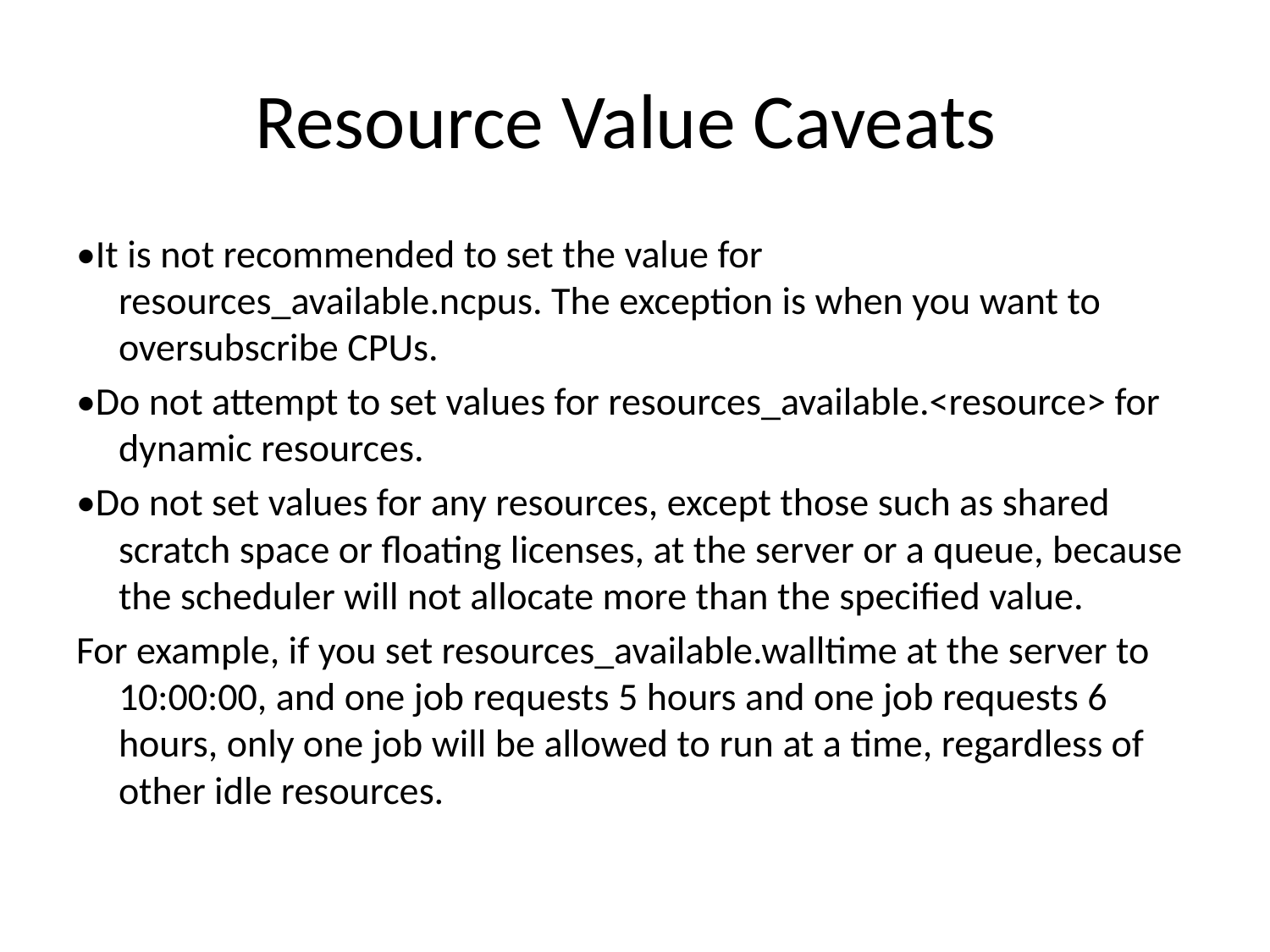

# Resource Value Caveats
•It is not recommended to set the value for resources_available.ncpus. The exception is when you want to oversubscribe CPUs.
•Do not attempt to set values for resources_available.<resource> for dynamic resources.
•Do not set values for any resources, except those such as shared scratch space or floating licenses, at the server or a queue, because the scheduler will not allocate more than the specified value.
For example, if you set resources_available.walltime at the server to 10:00:00, and one job requests 5 hours and one job requests 6 hours, only one job will be allowed to run at a time, regardless of other idle resources.